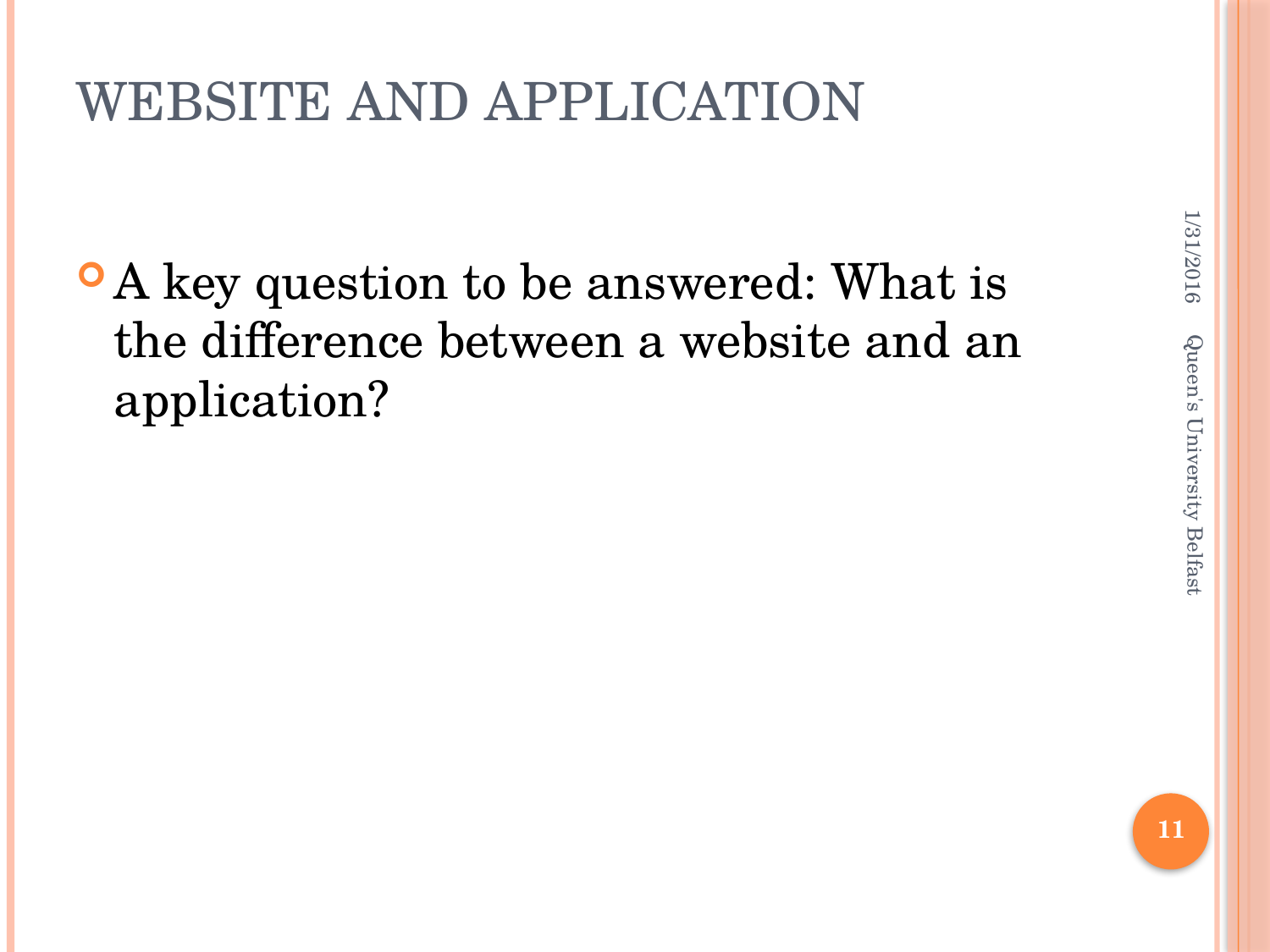

# Website and application
1/31/2016
A key question to be answered: What is the difference between a website and an application?

Queen's University Belfast
11